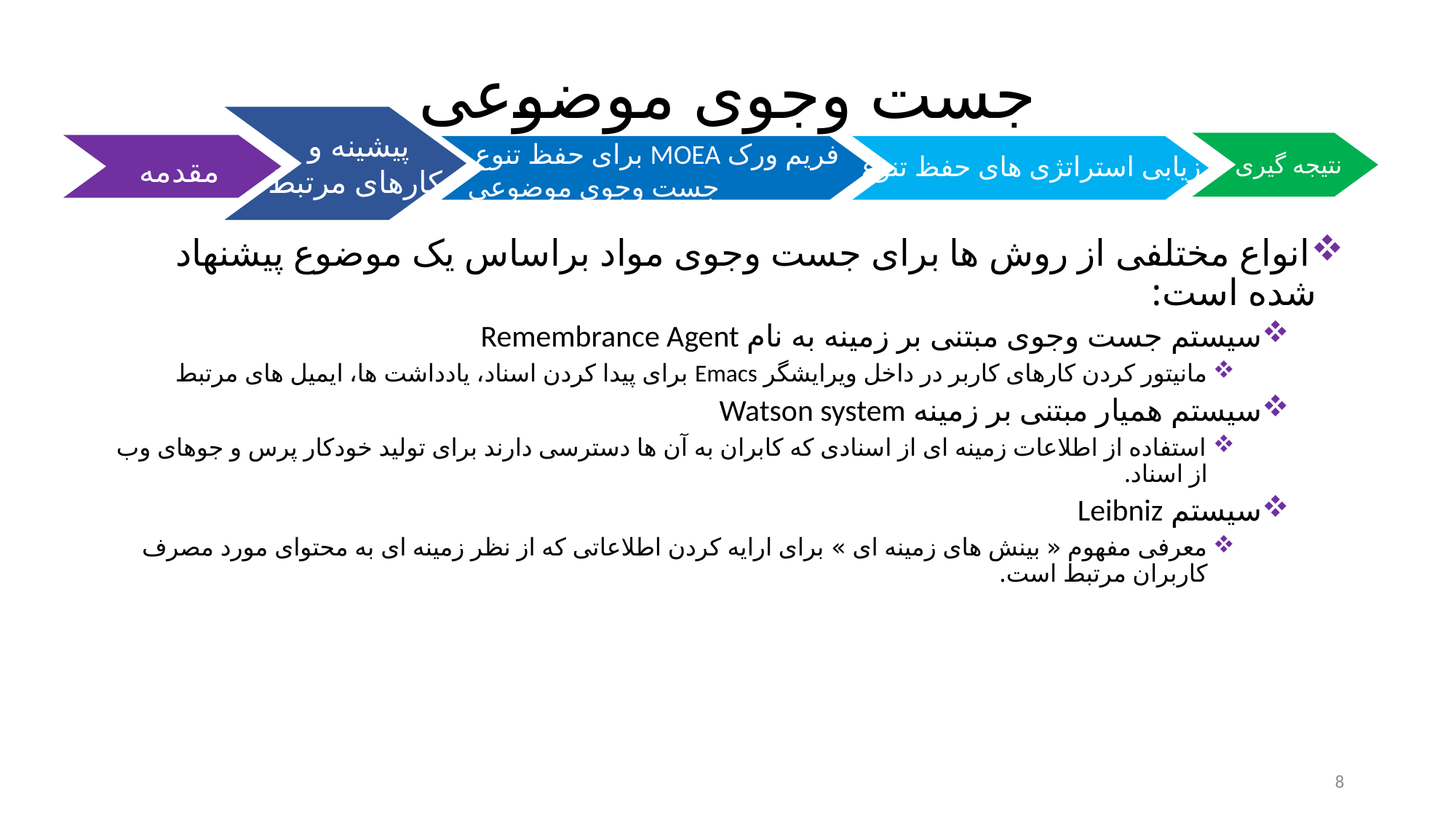

# جست وجوی موضوعی

نتیجه گیری

مقدمه

پیشینه و
کارهای مرتبط
فریم ورک MOEA برای حفظ تنوع
جست وجوی موضوعی
ارزیابی استراتژی های حفظ تنوع
انواع مختلفی از روش ها برای جست وجوی مواد براساس یک موضوع پیشنهاد شده است:
سیستم جست وجوی مبتنی بر زمینه به نام Remembrance Agent
مانیتور کردن کارهای کاربر در داخل ویرایشگر Emacs برای پیدا کردن اسناد، یادداشت ها، ایمیل های مرتبط
سیستم همیار مبتنی بر زمینه Watson system
استفاده از اطلاعات زمینه ای از اسنادی که کابران به آن ها دسترسی دارند برای تولید خودکار پرس و جوهای وب از اسناد.
سیستم Leibniz
معرفی مفهوم « بینش های زمینه ای » برای ارایه کردن اطلاعاتی که از نظر زمینه ای به محتوای مورد مصرف کاربران مرتبط است.

8